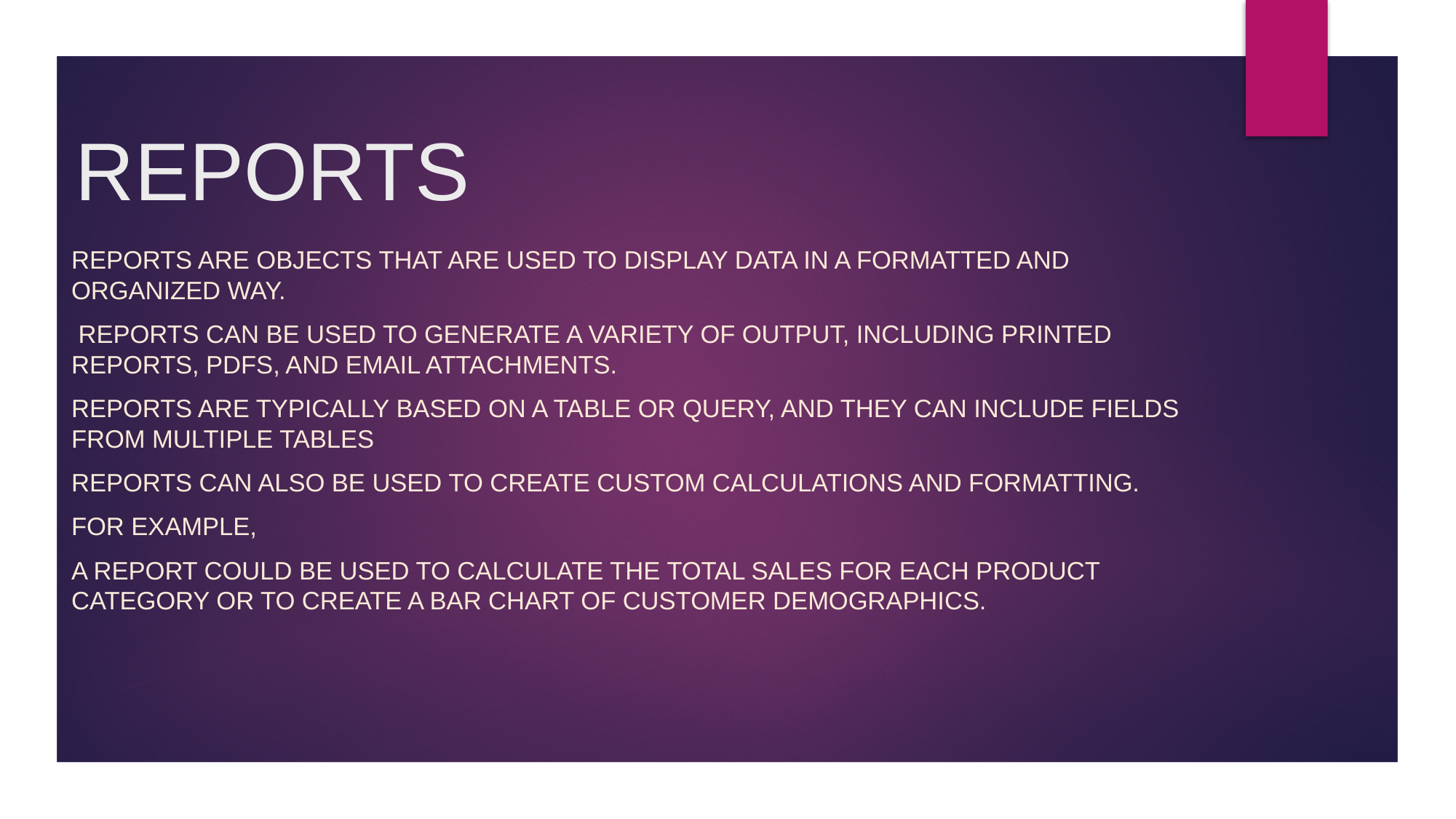

# REPORTS
Reports are objects that are used to display data in a formatted and organized way.
 Reports can be used to generate a variety of output, including printed reports, PDFs, and email attachments.
Reports are typically based on a table or query, and they can include fields from multiple tables
Reports can also be used to create custom calculations and formatting.
For example,
a report could be used to calculate the total sales for each product category or to create a bar chart of customer demographics.